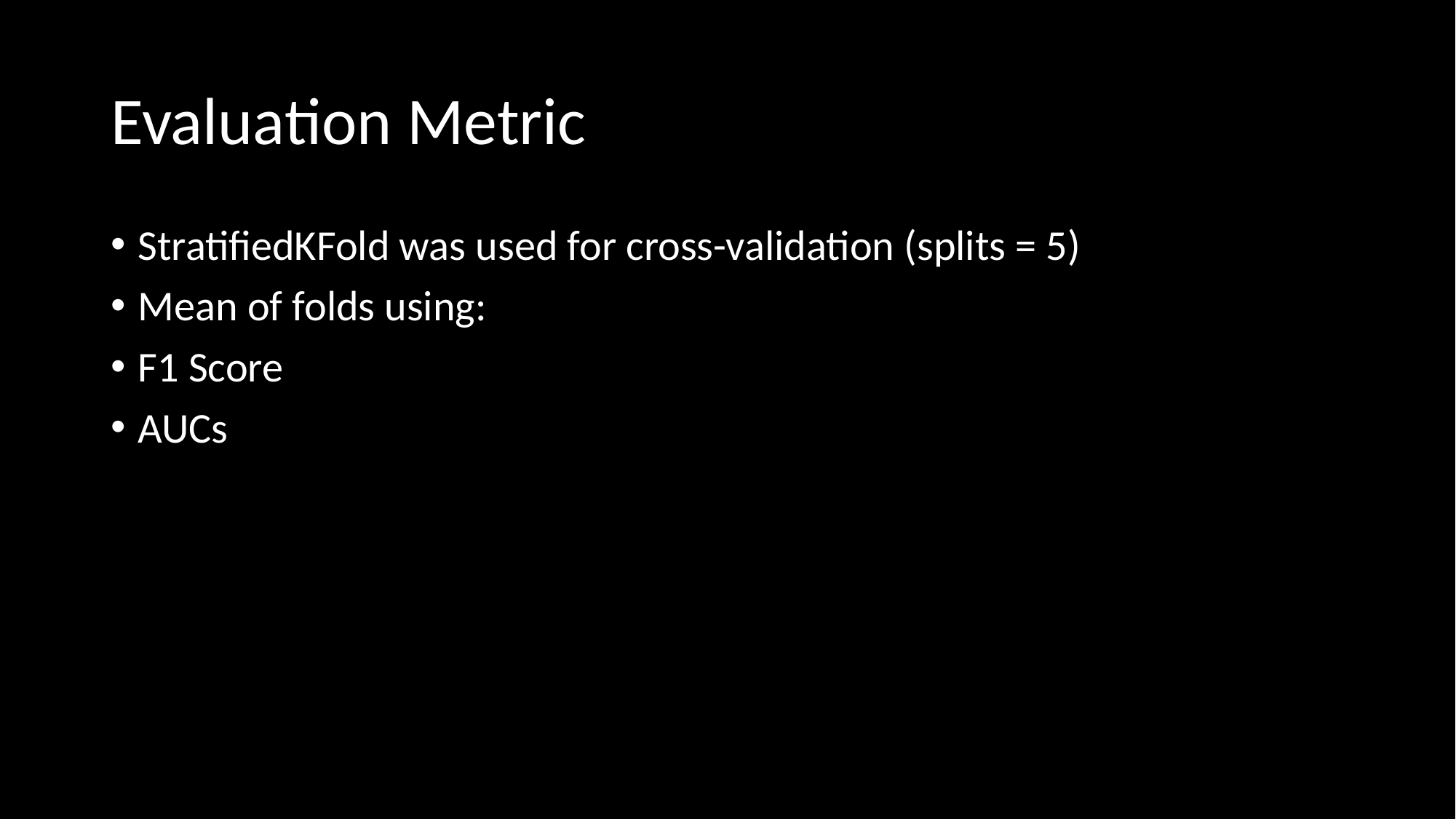

Evaluation Metric
StratifiedKFold was used for cross-validation (splits = 5)
Mean of folds using:
F1 Score
AUCs